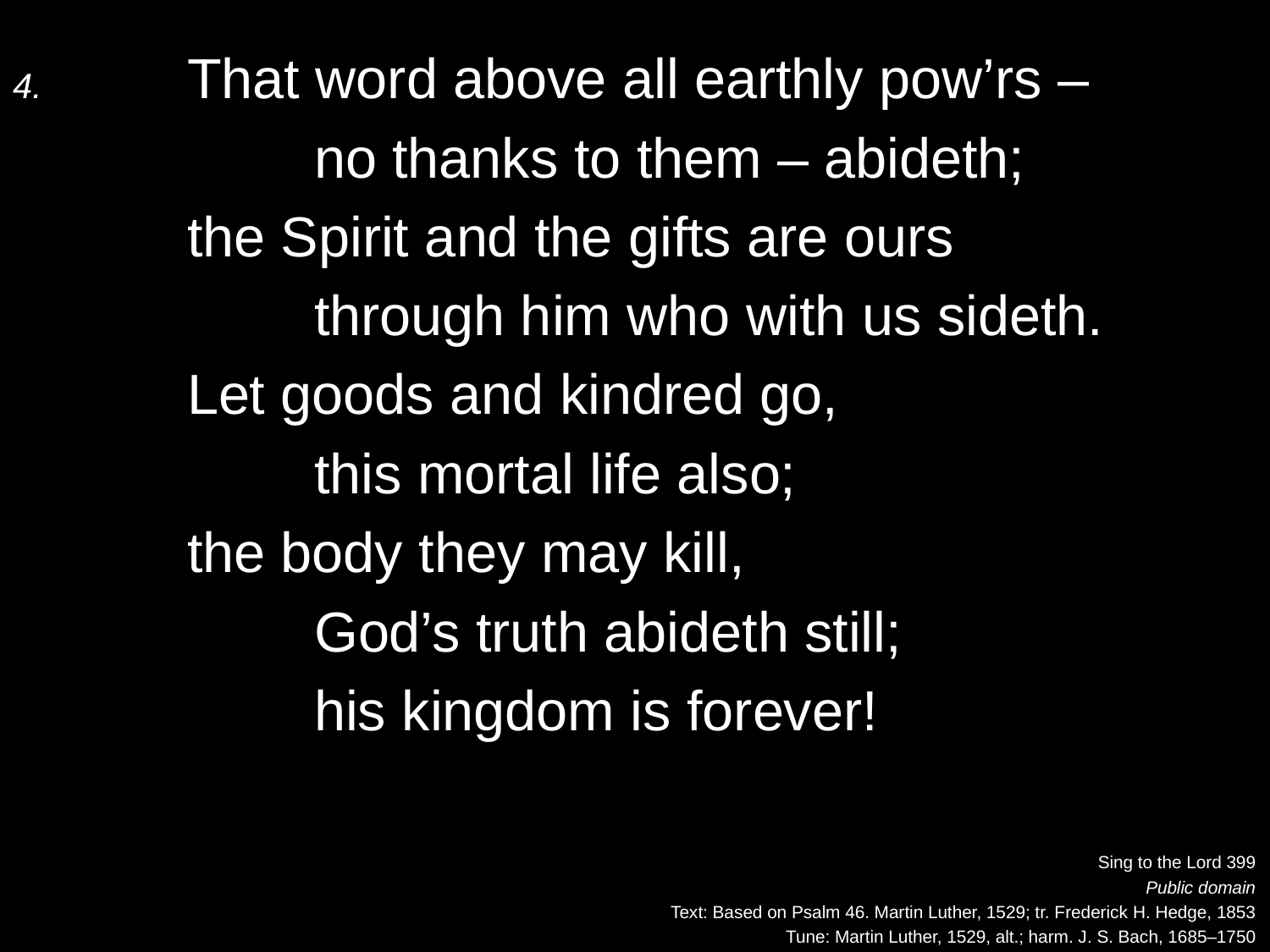

4.	That word above all earthly pow’rs –
		no thanks to them – abideth;
	the Spirit and the gifts are ours
		through him who with us sideth.
	Let goods and kindred go,
		this mortal life also;
	the body they may kill,
		God’s truth abideth still;
		his kingdom is forever!
Sing to the Lord 399
Public domain
Text: Based on Psalm 46. Martin Luther, 1529; tr. Frederick H. Hedge, 1853
Tune: Martin Luther, 1529, alt.; harm. J. S. Bach, 1685–1750